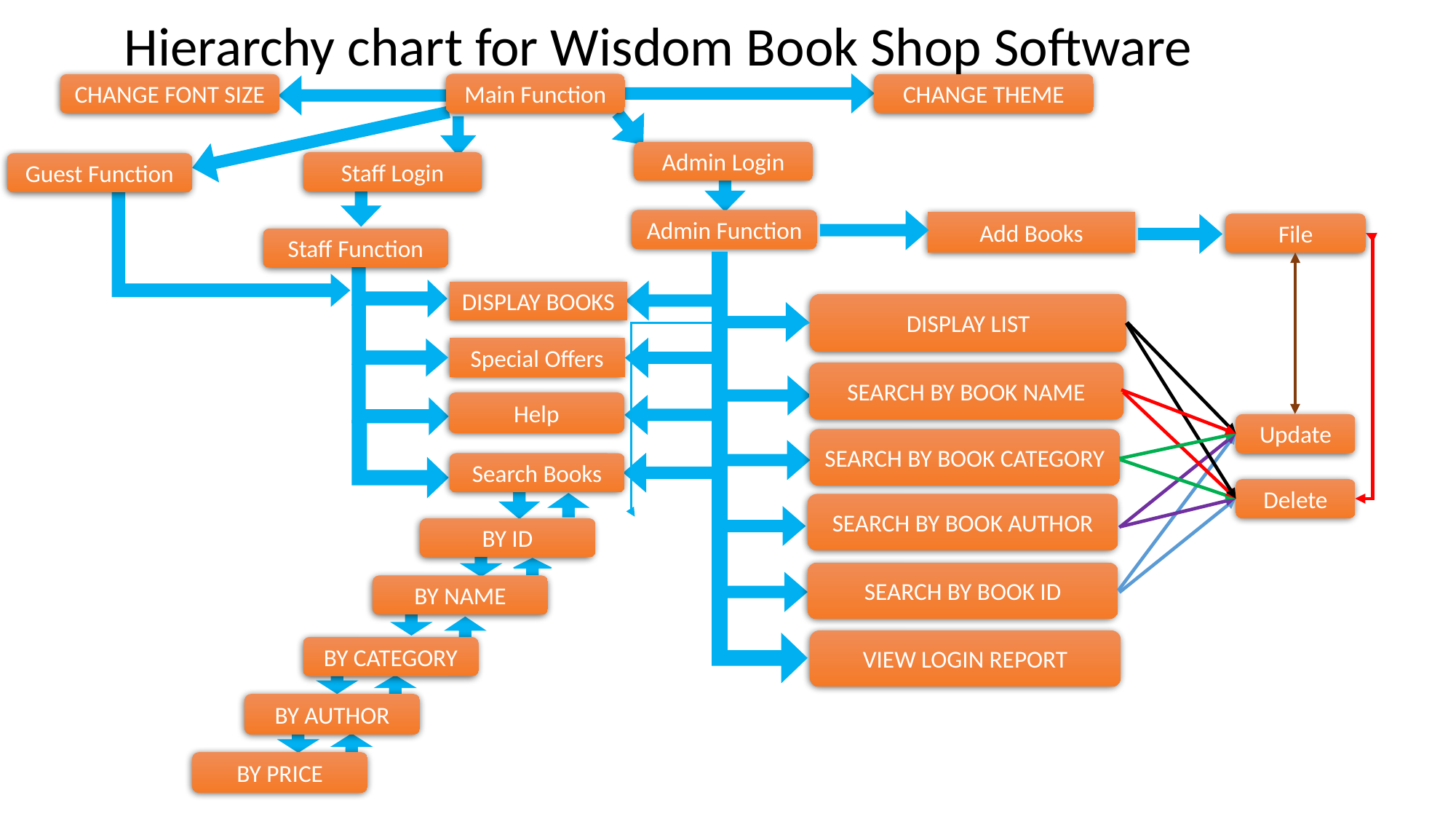

Hierarchy chart for Wisdom Book Shop Software

Main Function
CHANGE THEME
CHANGE FONT SIZE

Admin Login
Staff Login
Guest Function

Admin Function
Add Books
File
Staff Function

DISPLAY BOOKS

DISPLAY LIST

Special Offers

SEARCH BY BOOK NAME

Help

Update

SEARCH BY BOOK CATEGORY
Search Books
Delete

SEARCH BY BOOK AUTHOR
BY ID

SEARCH BY BOOK ID
BY NAME

VIEW LOGIN REPORT
BY CATEGORY

BY AUTHOR

BY PRICE